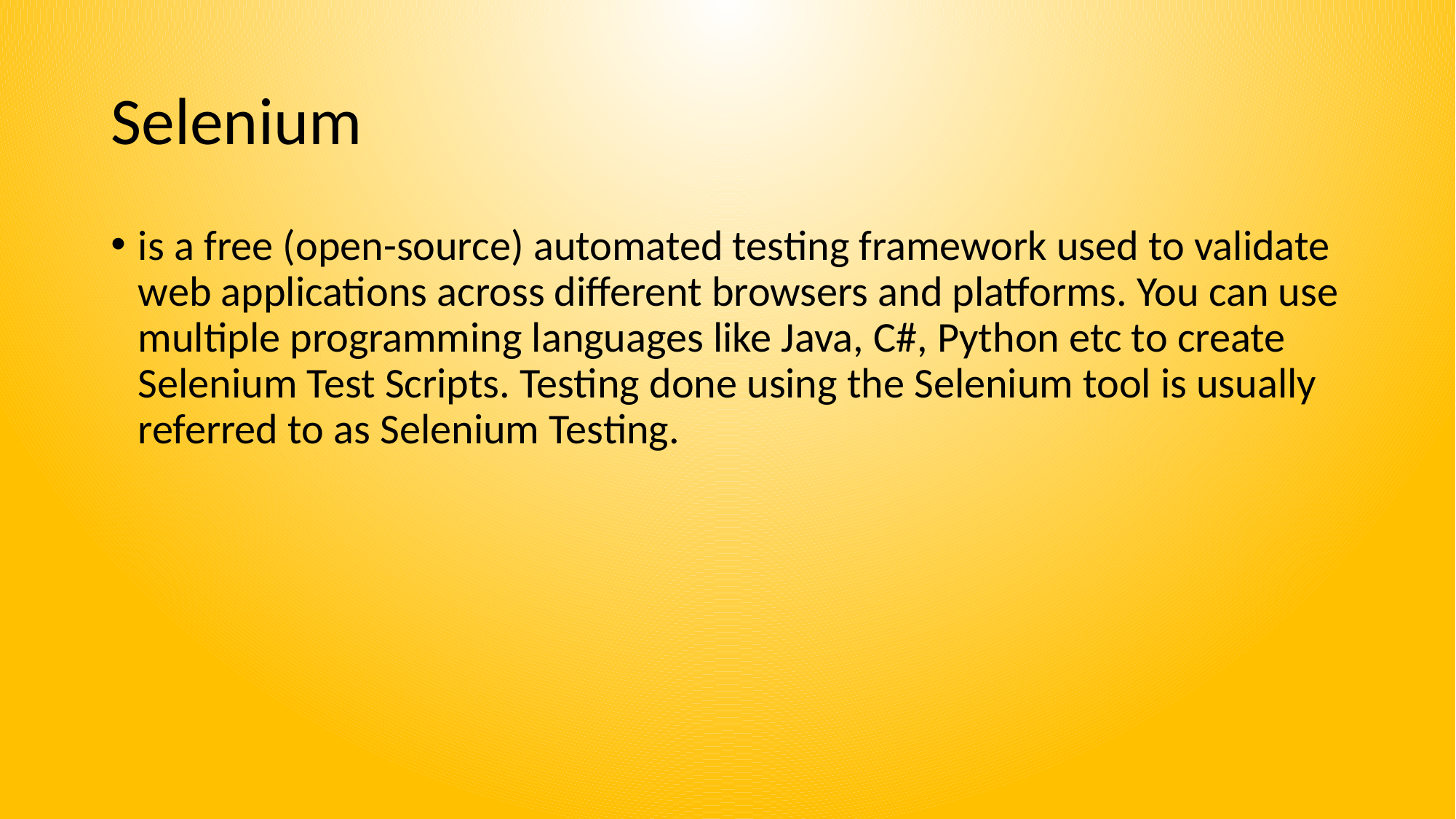

# Selenium
is a free (open-source) automated testing framework used to validate web applications across different browsers and platforms. You can use multiple programming languages like Java, C#, Python etc to create Selenium Test Scripts. Testing done using the Selenium tool is usually referred to as Selenium Testing.